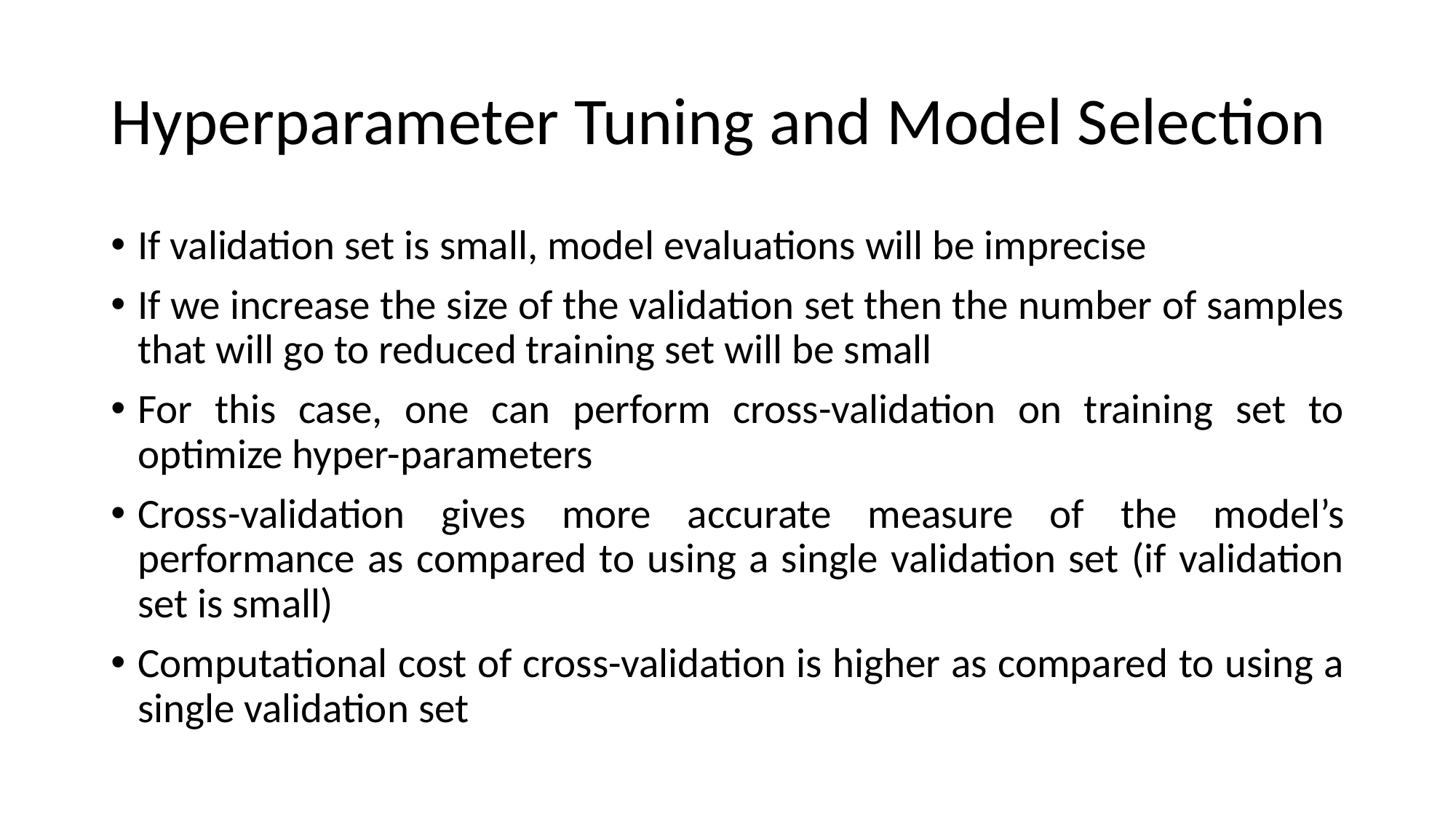

# Hyperparameter Tuning and Model Selection
If validation set is small, model evaluations will be imprecise
If we increase the size of the validation set then the number of samples that will go to reduced training set will be small
For this case, one can perform cross-validation on training set to optimize hyper-parameters
Cross-validation gives more accurate measure of the model’s performance as compared to using a single validation set (if validation set is small)
Computational cost of cross-validation is higher as compared to using a single validation set